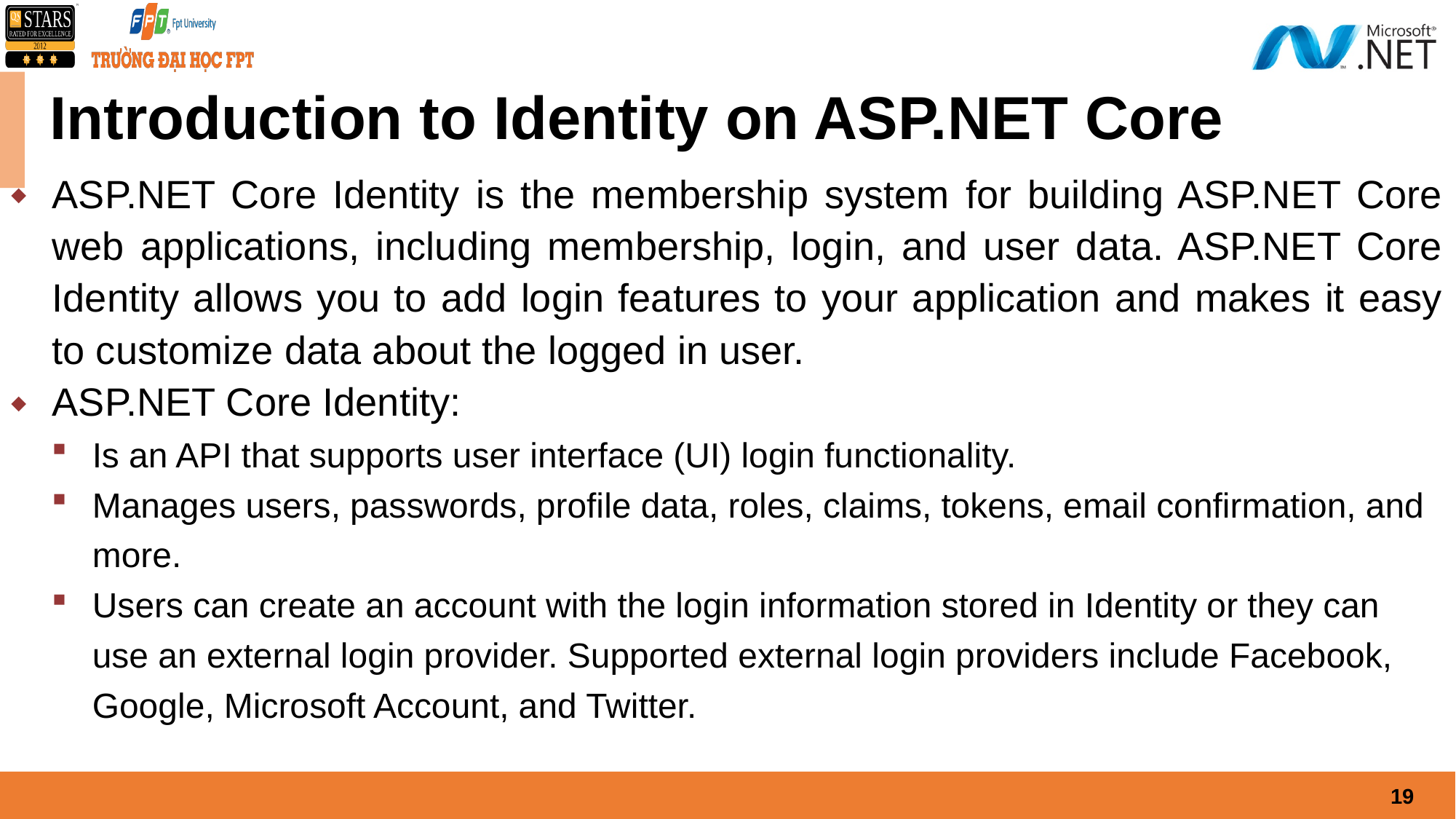

# Introduction to Identity on ASP.NET Core
ASP.NET Core Identity is the membership system for building ASP.NET Core web applications, including membership, login, and user data. ASP.NET Core Identity allows you to add login features to your application and makes it easy to customize data about the logged in user.
ASP.NET Core Identity:
Is an API that supports user interface (UI) login functionality.
Manages users, passwords, profile data, roles, claims, tokens, email confirmation, and more.
Users can create an account with the login information stored in Identity or they can use an external login provider. Supported external login providers include Facebook, Google, Microsoft Account, and Twitter.

19